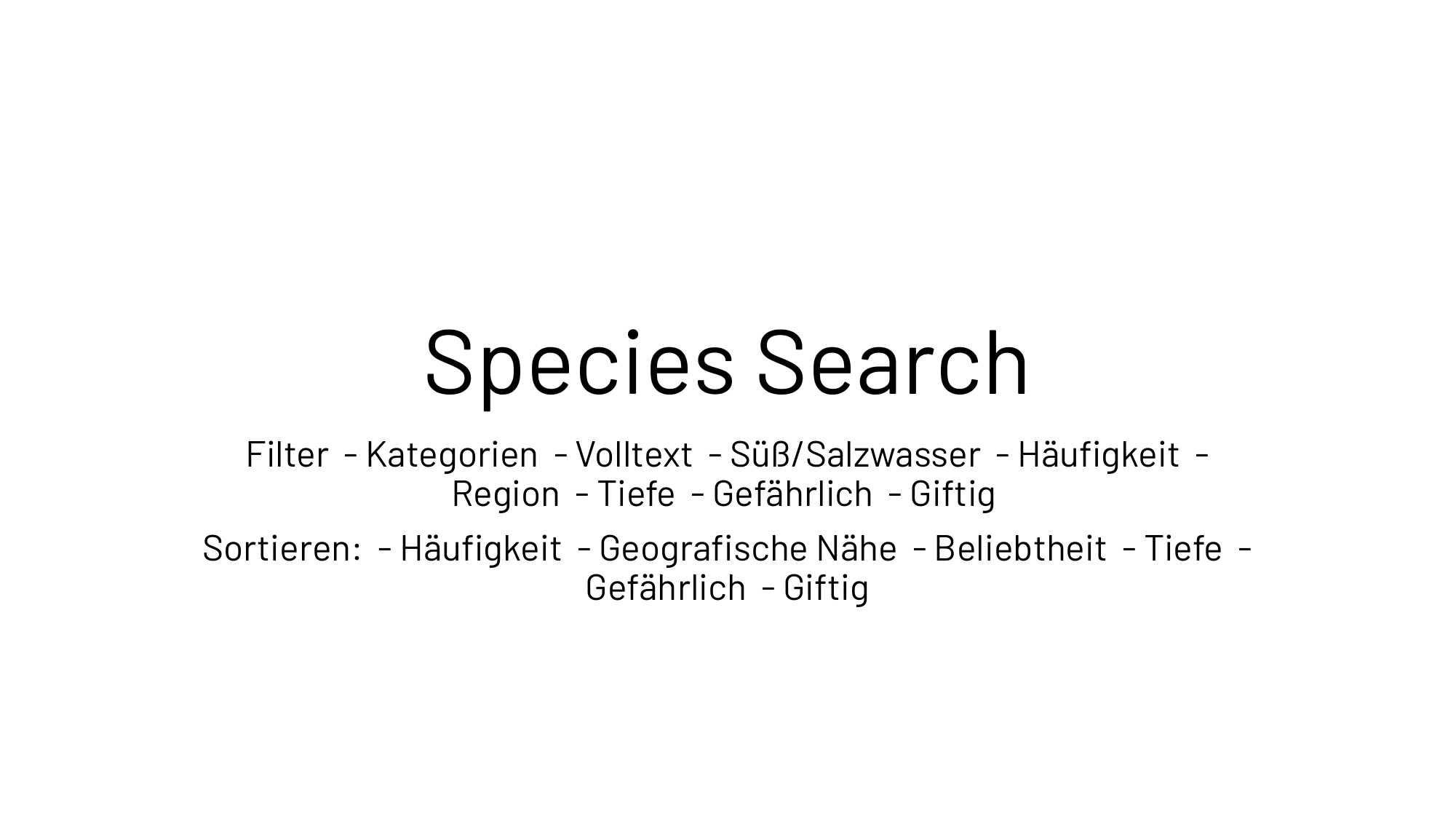

# Species Search
Filter  - Kategorien  - Volltext  - Süß/Salzwasser  - Häufigkeit  - Region  - Tiefe  - Gefährlich  - Giftig
Sortieren:  - Häufigkeit  - Geografische Nähe  - Beliebtheit  - Tiefe  - Gefährlich  - Giftig